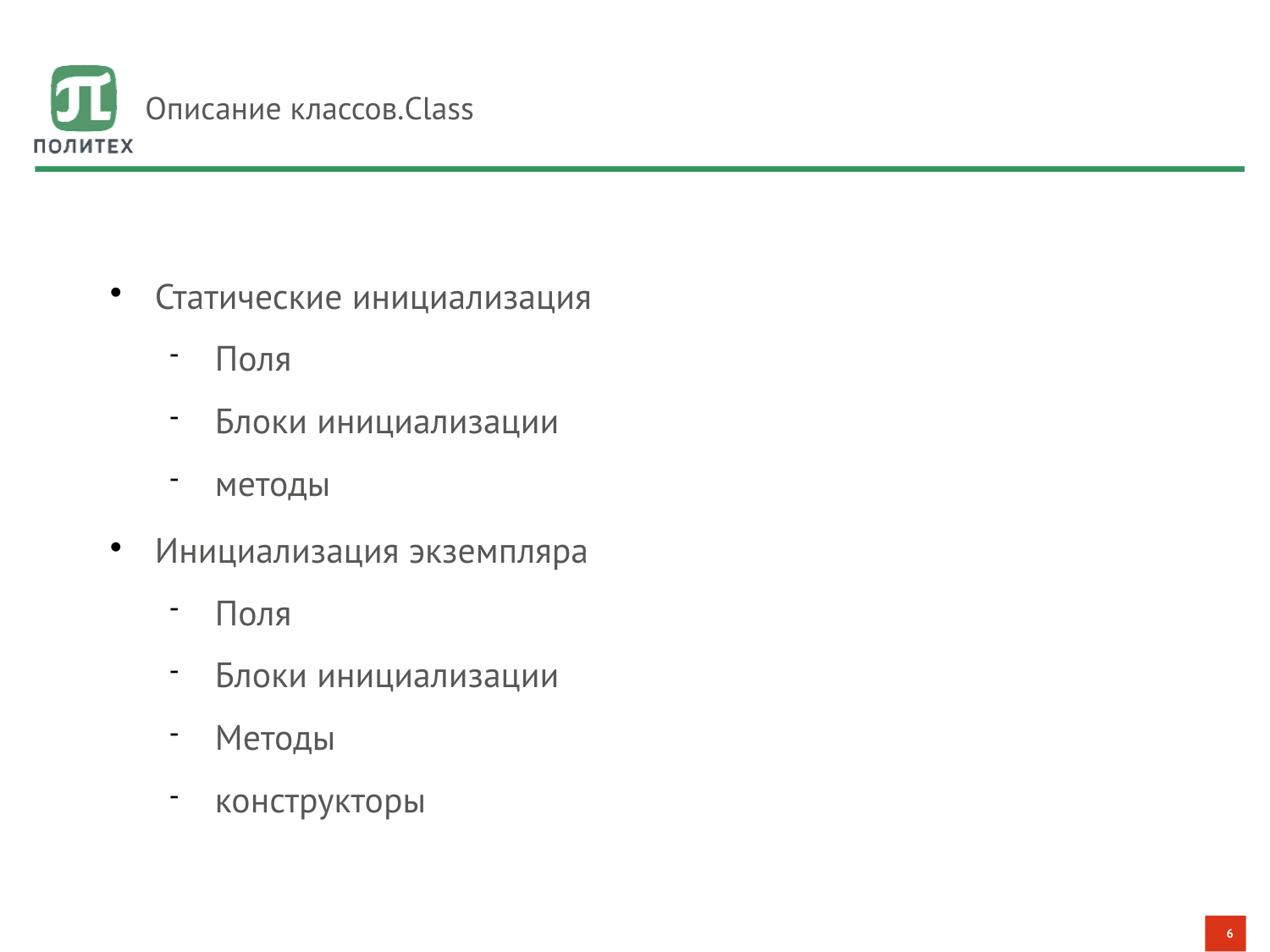

# Описание классов.Class

Статические инициализация
Поля
Блоки инициализации
методы
Инициализация экземпляра
Поля
Блоки инициализации
Методы
конструкторы
6